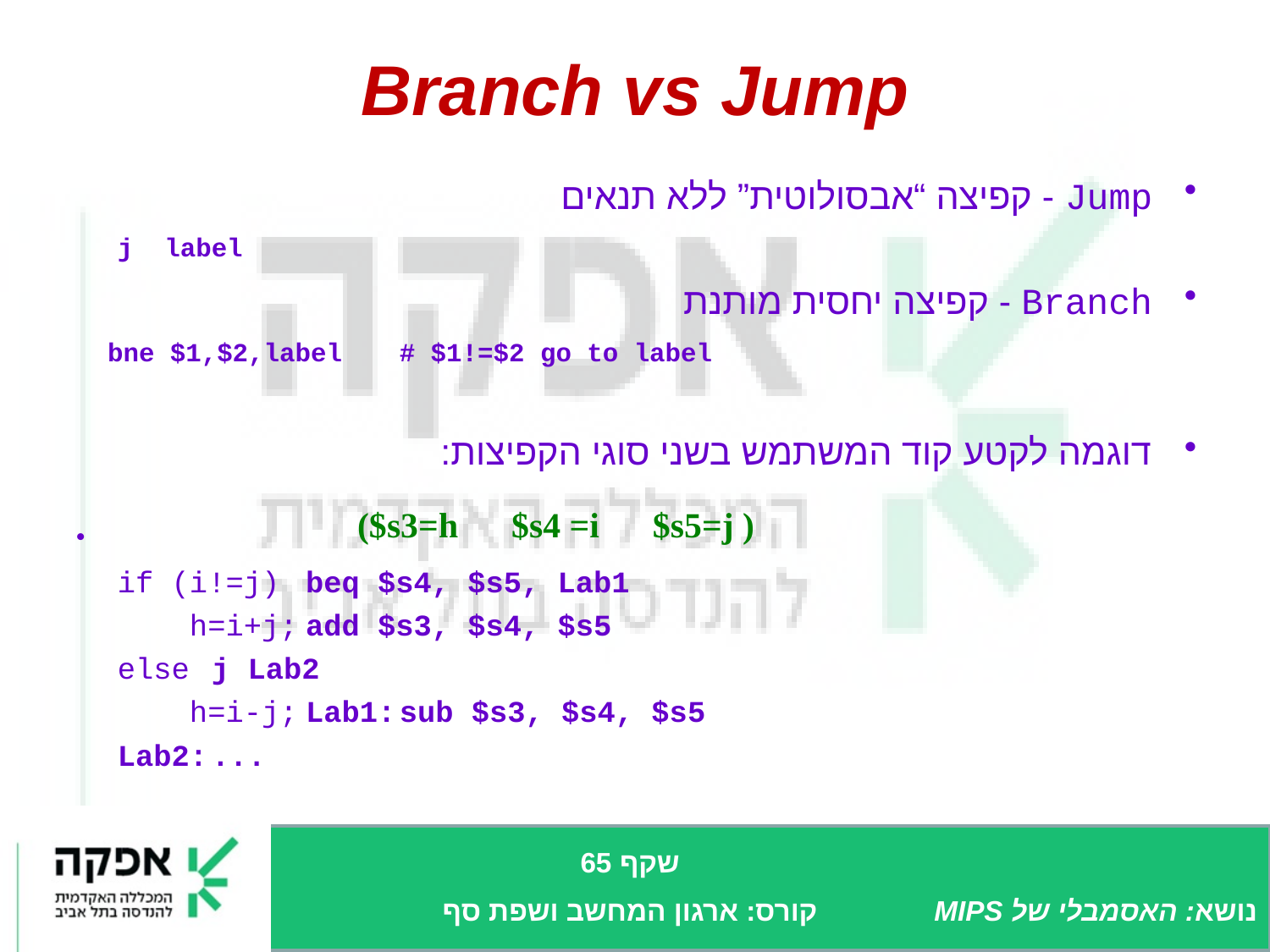

# Branch vs Jump

Jump - קפיצה “אבסולוטית” ללא תנאים
	j  label
Branch - קפיצה יחסית מותנת
  bne $1,$2,label	# $1!=$2 go to label

דוגמה לקטע קוד המשתמש בשני סוגי הקפיצות:
	if (i!=j) 			beq $s4, $s5, Lab1
	    h=i+j;			add $s3, $s4, $s5
	else 				j Lab2
	    h=i-j;		Lab1:	sub $s3, $s4, $s5
				Lab2:	...
($s3=h      $s4 =i      $s5=j )
שקף 65
קורס: ארגון המחשב ושפת סף

נושא: האסמבלי של MIPS